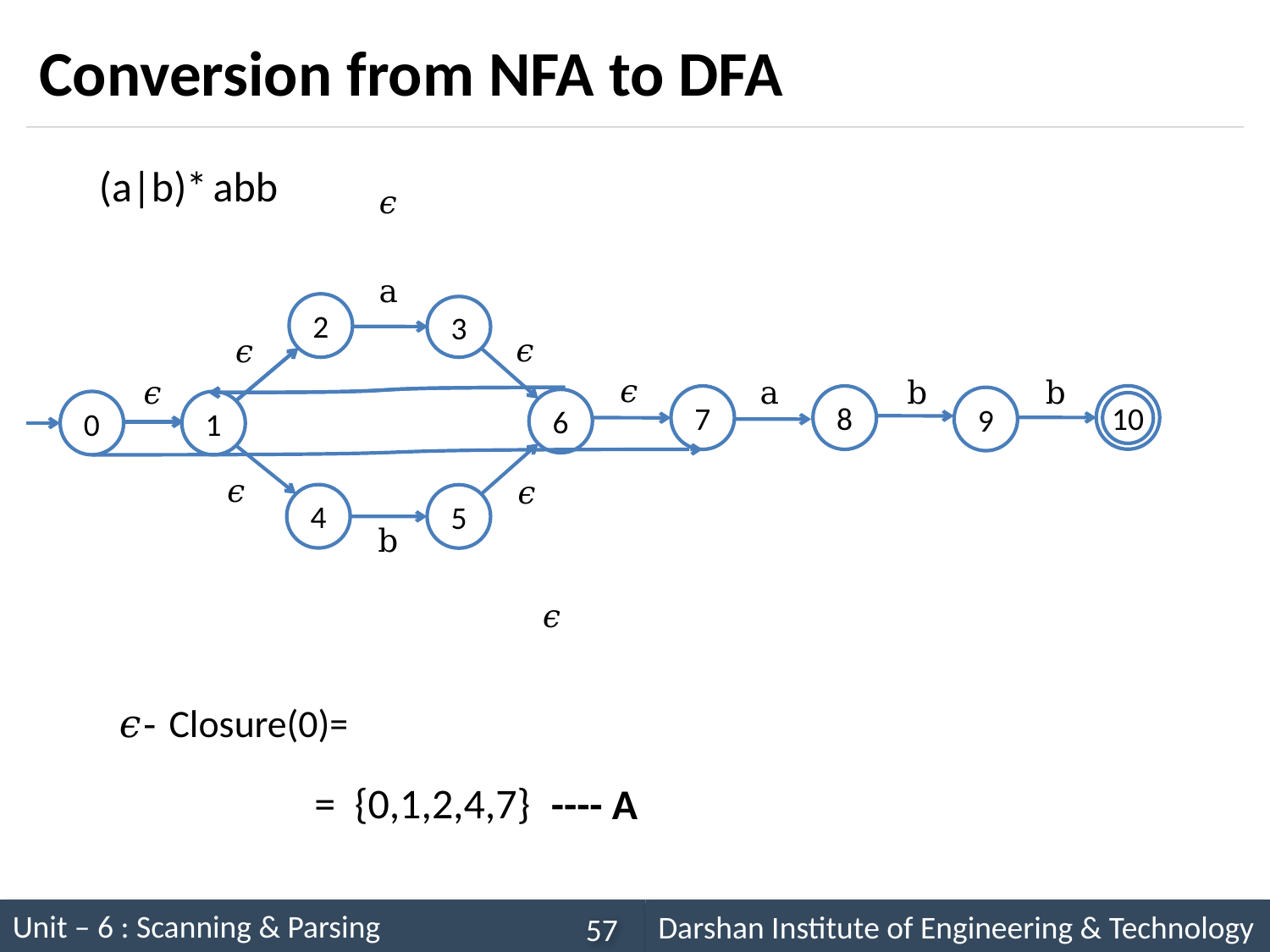

# Conversion from NFA to DFA
abb
(a|b)
*
𝜖
a
2
3
𝜖
𝜖
𝜖
a
b
b
𝜖
10
7
8
9
6
0
1

𝜖
𝜖
4
5
b
𝜖
𝜖- Closure(0)=
 {0, 1, 7, 2, 4}

=  {0,1,2,4,7}
---- A

ε – closure (0)